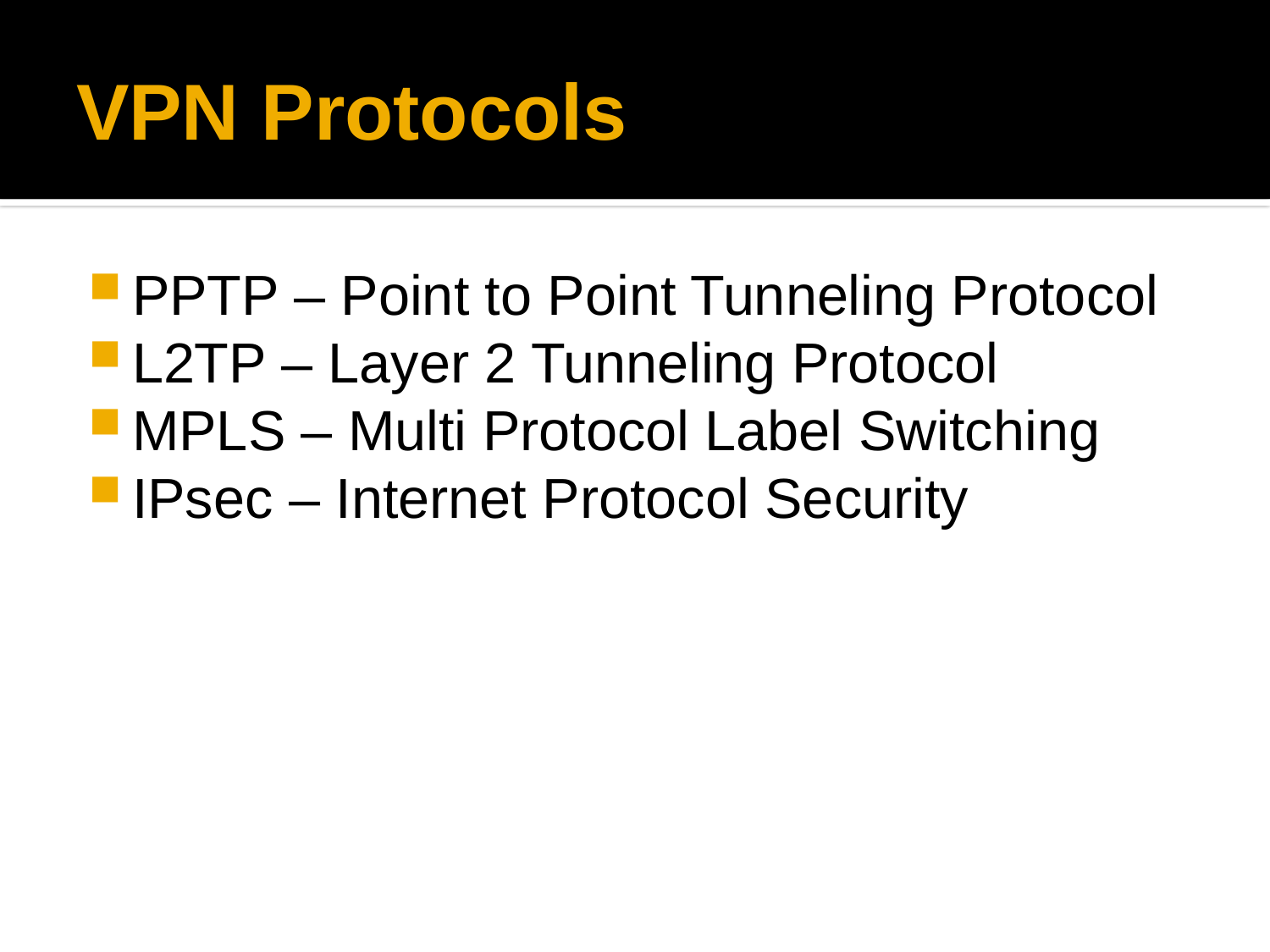

# VPN Protocols
PPTP – Point to Point Tunneling Protocol
L2TP – Layer 2 Tunneling Protocol
MPLS – Multi Protocol Label Switching
IPsec – Internet Protocol Security